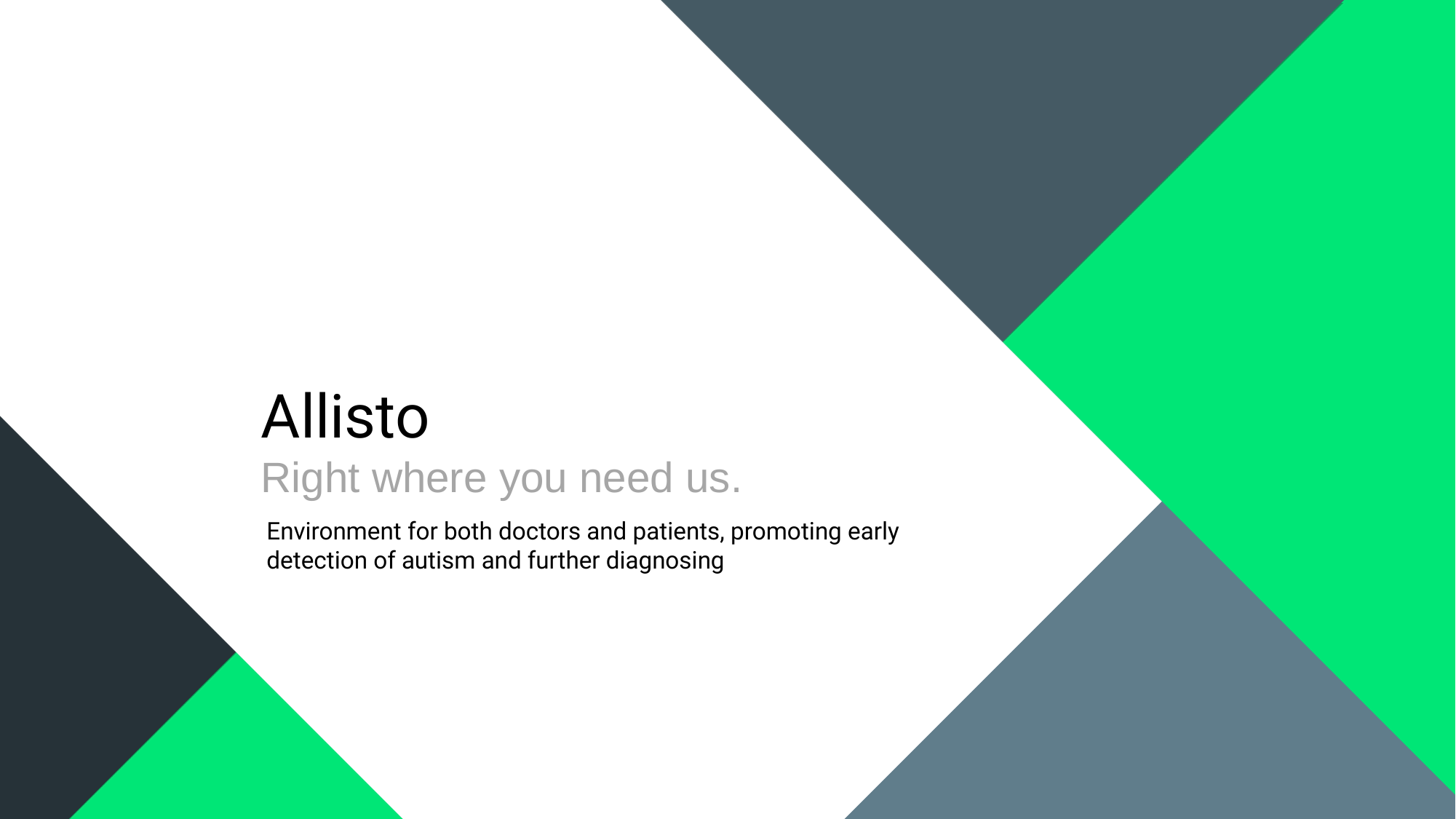

Allisto
Right where you need us.
Environment for both doctors and patients, promoting early detection of autism and further diagnosing